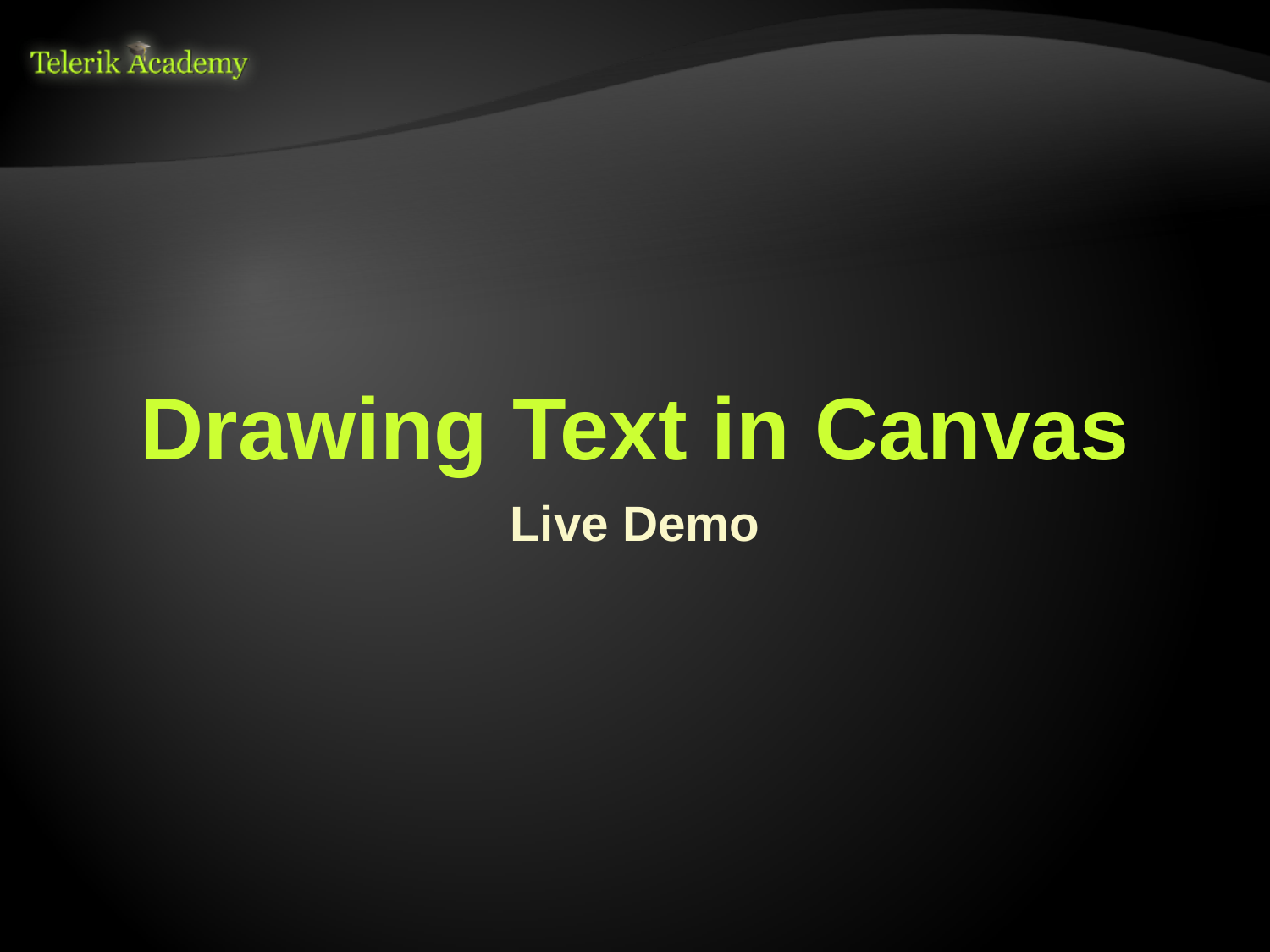

# Drawing Text in Canvas
Live Demo